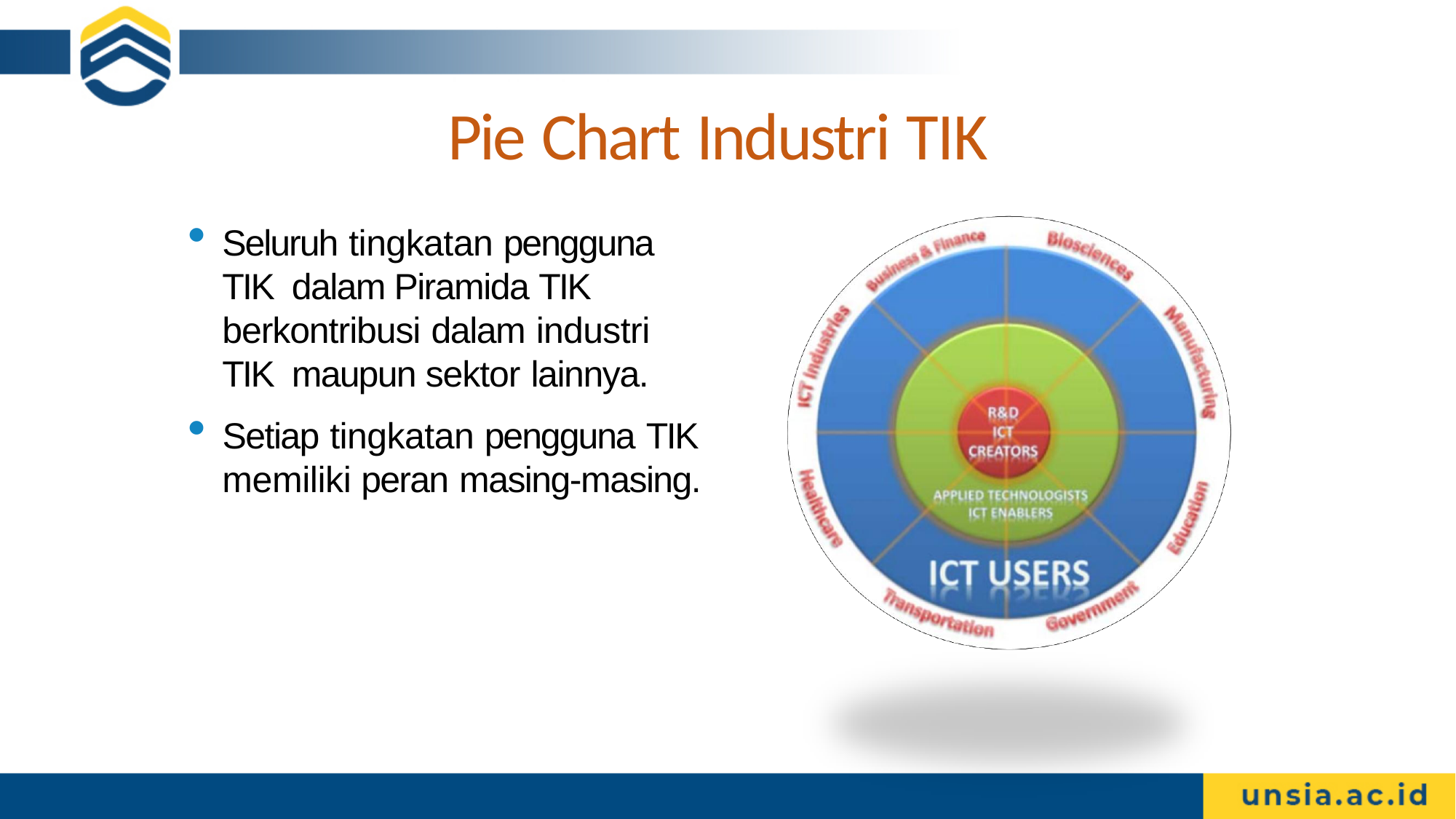

# Pie Chart Industri TIK

Seluruh tingkatan pengguna TIK  dalam Piramida TIK  berkontribusi dalam industri TIK  maupun sektor lainnya.
Setiap tingkatan pengguna TIK
memiliki peran masing-masing.